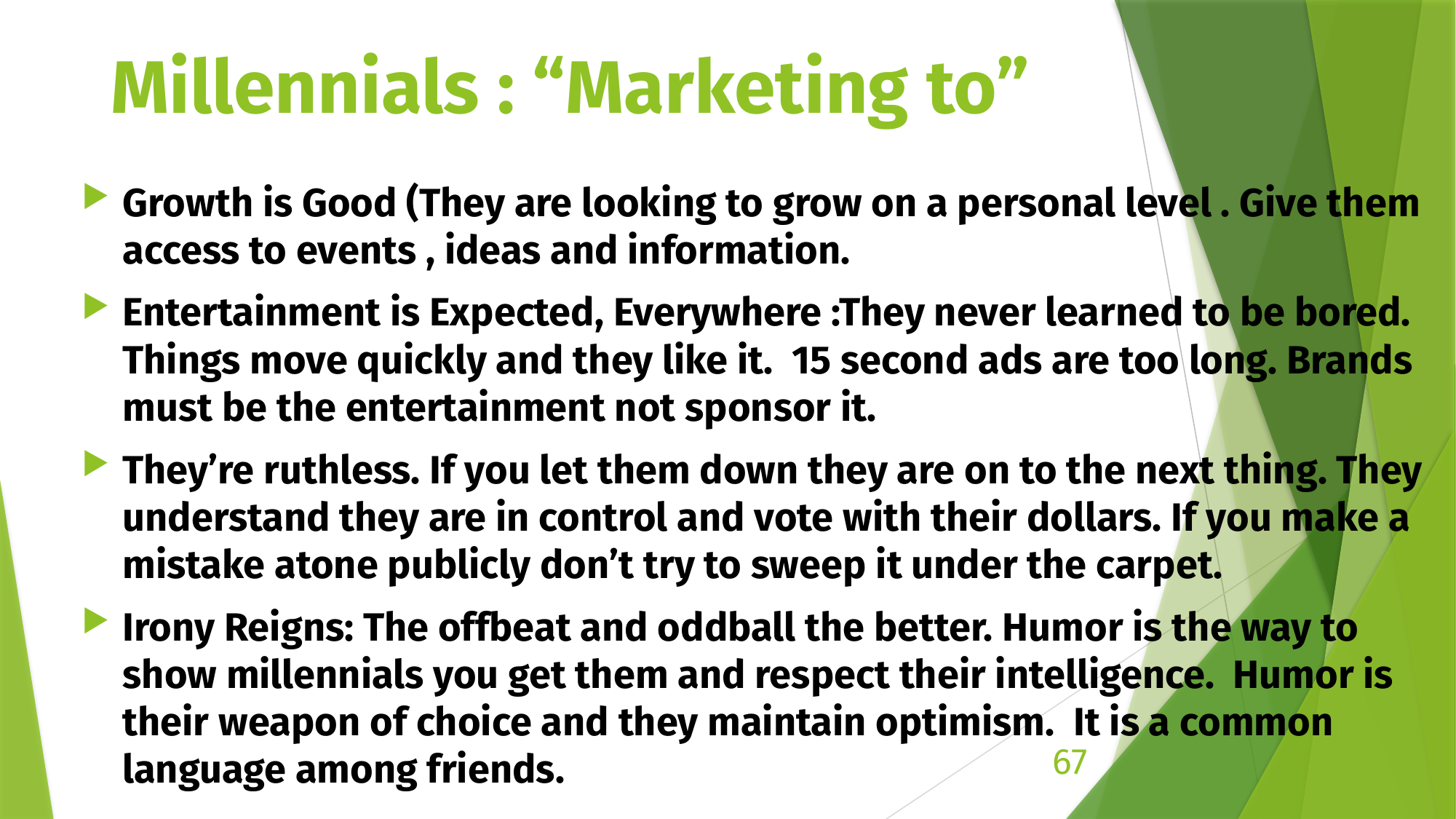

# Millennials : “Marketing to”
Growth is Good (They are looking to grow on a personal level . Give them access to events , ideas and information.
Entertainment is Expected, Everywhere :They never learned to be bored.  Things move quickly and they like it.  15 second ads are too long. Brands must be the entertainment not sponsor it.
They’re ruthless. If you let them down they are on to the next thing. They understand they are in control and vote with their dollars. If you make a mistake atone publicly don’t try to sweep it under the carpet.
Irony Reigns: The offbeat and oddball the better. Humor is the way to show millennials you get them and respect their intelligence.  Humor is their weapon of choice and they maintain optimism.  It is a common language among friends.

67